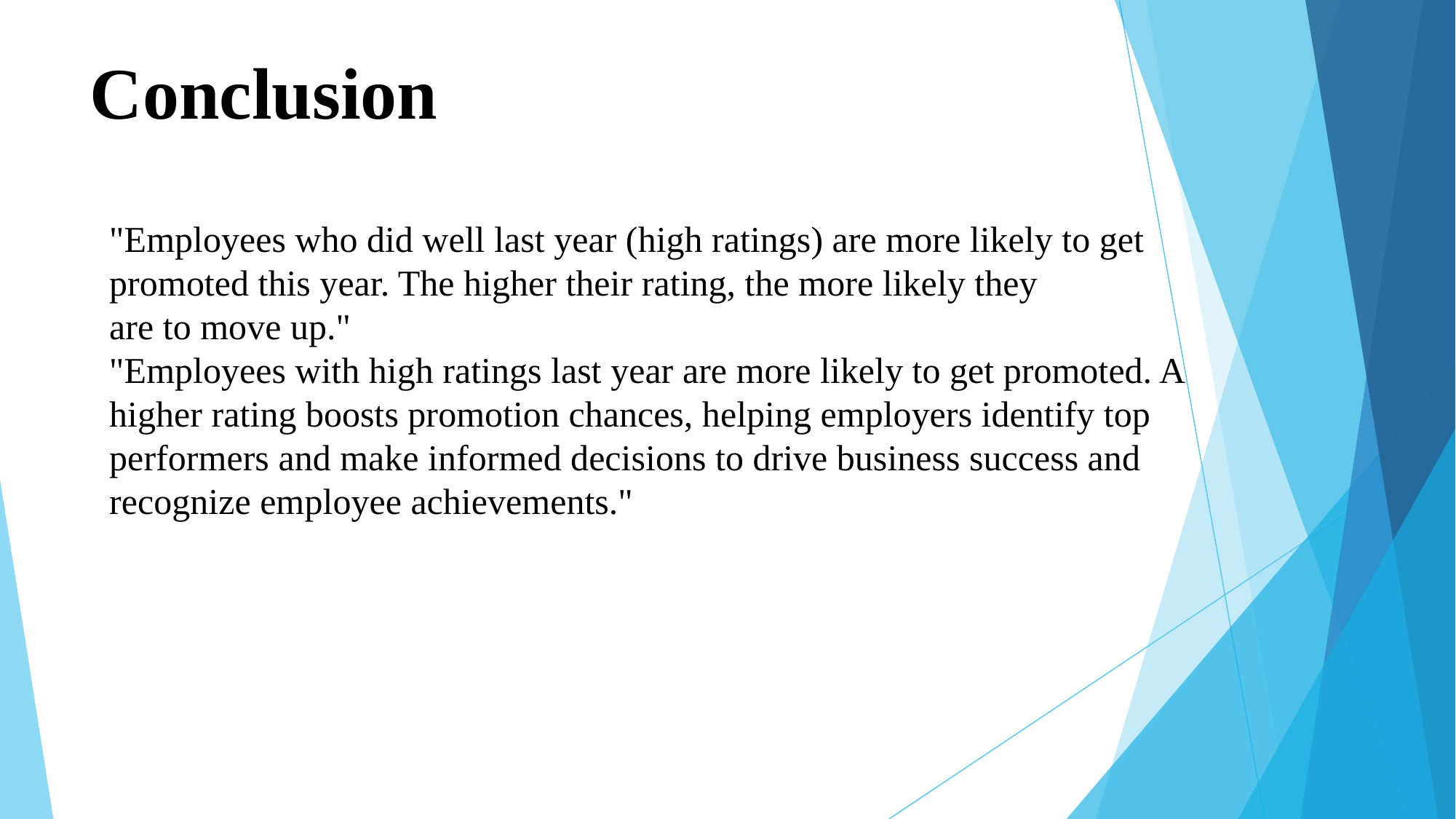

# Conclusion
"Employees who did well last year (high ratings) are more likely to get promoted this year. The higher their rating, the more likely they are to move up."
"Employees with high ratings last year are more likely to get promoted. A higher rating boosts promotion chances, helping employers identify top performers and make informed decisions to drive business success and recognize employee achievements."